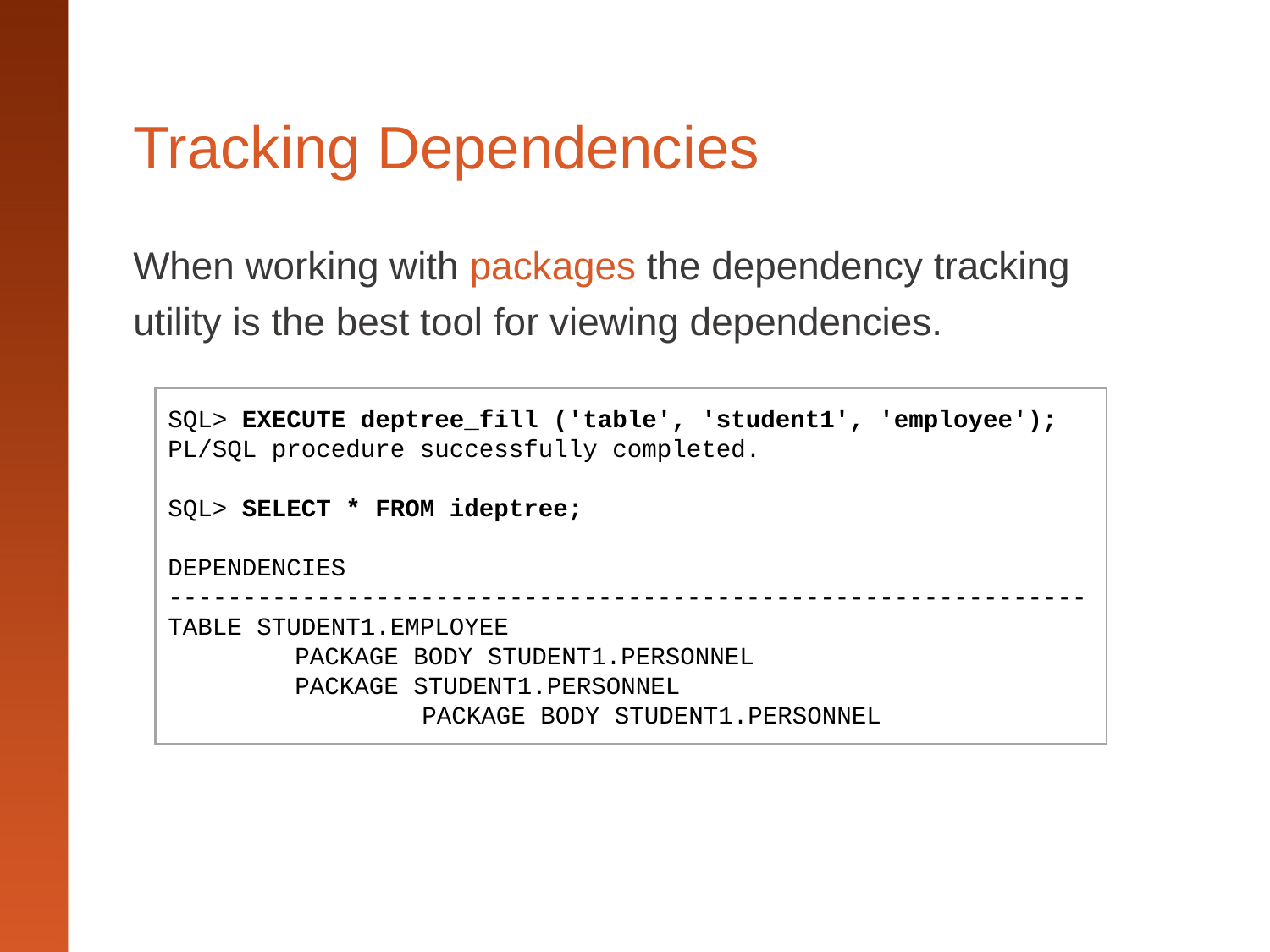

# Tracking Dependencies
When working with packages the dependency tracking utility is the best tool for viewing dependencies.
SQL> EXECUTE deptree_fill ('table', 'student1', 'employee');
PL/SQL procedure successfully completed.

SQL> SELECT * FROM ideptree;

DEPENDENCIES
--------------------------------------------------------------
TABLE STUDENT1.EMPLOYEE
	PACKAGE BODY STUDENT1.PERSONNEL
	PACKAGE STUDENT1.PERSONNEL
		PACKAGE BODY STUDENT1.PERSONNEL